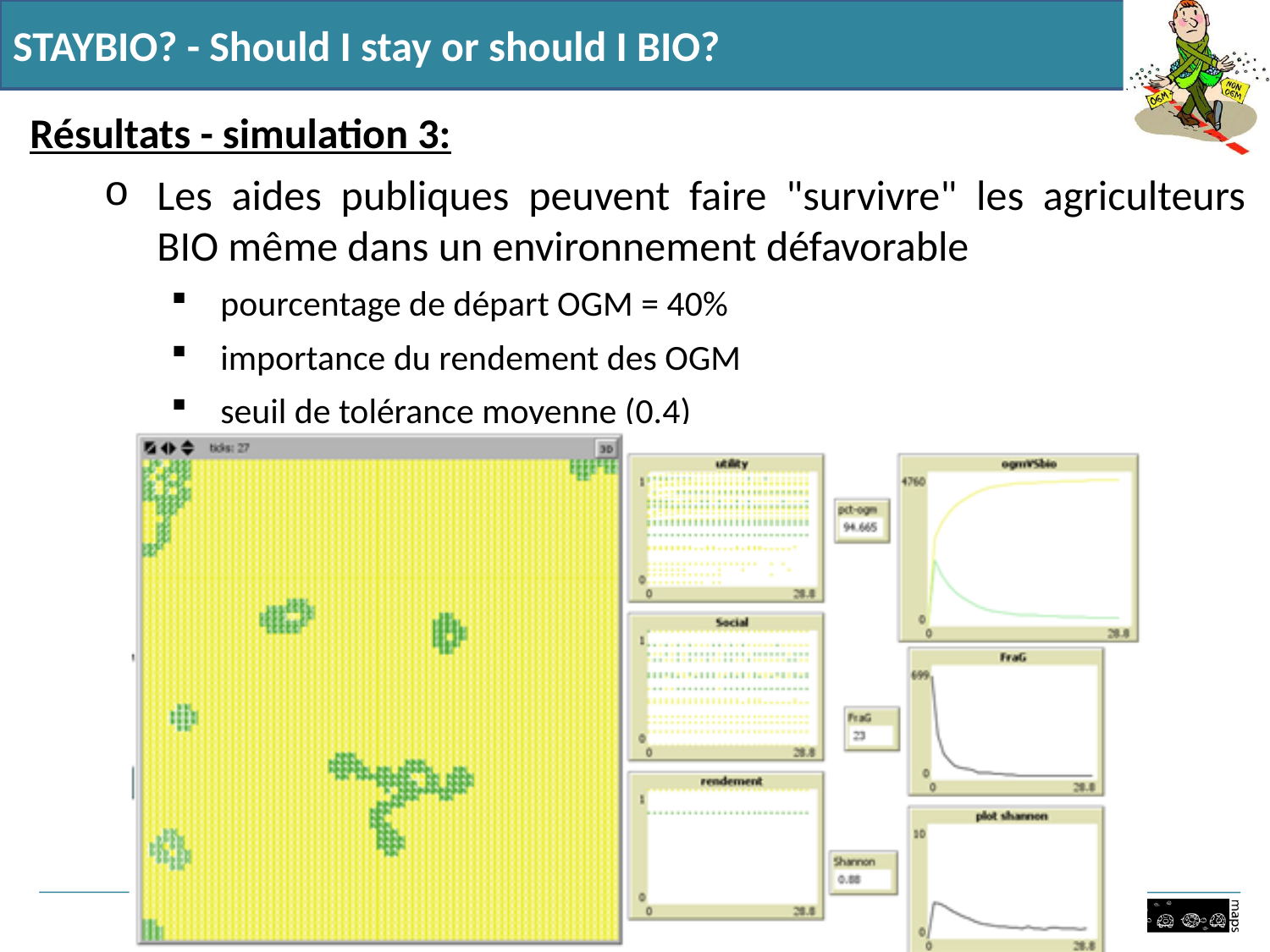

STAYBIO? - Should I stay or should I BIO?

Résultats - simulation 3:
Les aides publiques peuvent faire "survivre" les agriculteurs BIO même dans un environnement défavorable
pourcentage de départ OGM = 40%
importance du rendement des OGM
seuil de tolérance moyenne (0.4)